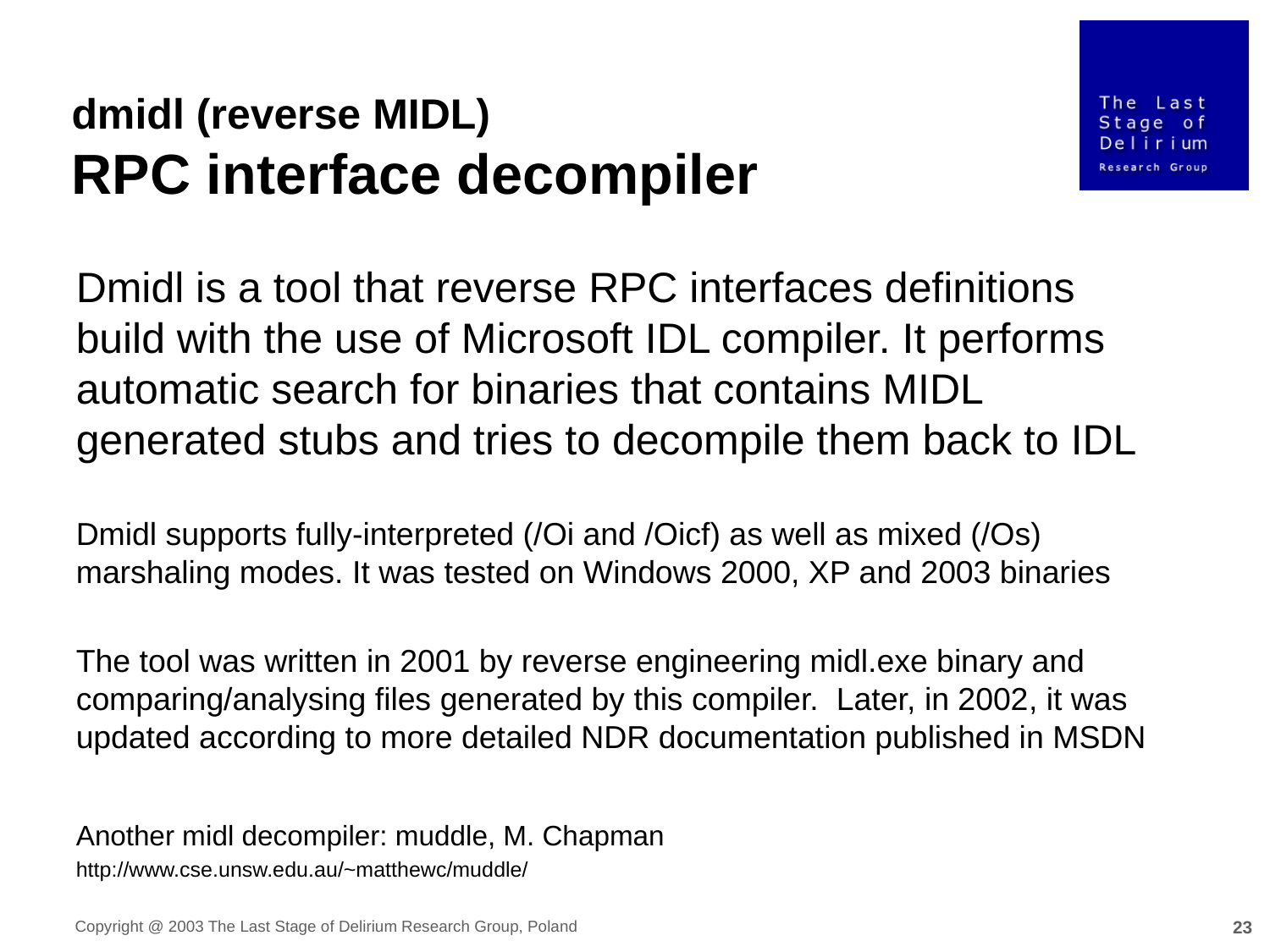

dmidl (reverse MIDL)
RPC interface decompiler
Dmidl is a tool that reverse RPC interfaces definitions
build with the use of Microsoft IDL compiler. It performs automatic search for binaries that contains MIDL
generated stubs and tries to decompile them back to IDL

Dmidl supports fully-interpreted (/Oi and /Oicf) as well as mixed (/Os)
marshaling modes. It was tested on Windows 2000, XP and 2003 binaries

The tool was written in 2001 by reverse engineering midl.exe binary and comparing/analysing files generated by this compiler.  Later, in 2002, it was updated according to more detailed NDR documentation published in MSDN
Another midl decompiler: muddle, M. Chapman
http://www.cse.unsw.edu.au/~matthewc/muddle/